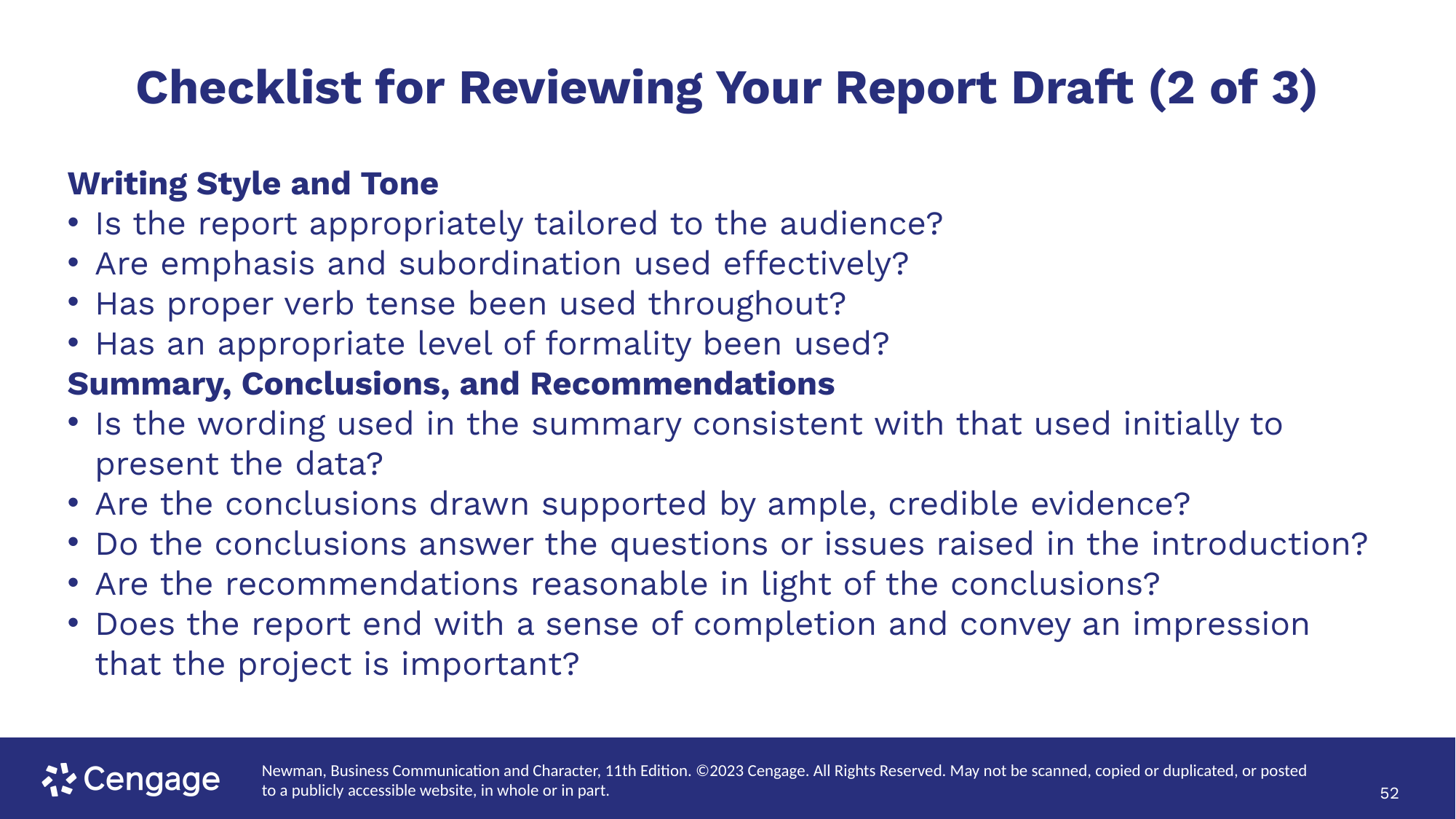

# Checklist for Reviewing Your Report Draft (2 of 3)
Writing Style and Tone
Is the report appropriately tailored to the audience?
Are emphasis and subordination used effectively?
Has proper verb tense been used throughout?
Has an appropriate level of formality been used?
Summary, Conclusions, and Recommendations
Is the wording used in the summary consistent with that used initially to present the data?
Are the conclusions drawn supported by ample, credible evidence?
Do the conclusions answer the questions or issues raised in the introduction?
Are the recommendations reasonable in light of the conclusions?
Does the report end with a sense of completion and convey an impression that the project is important?